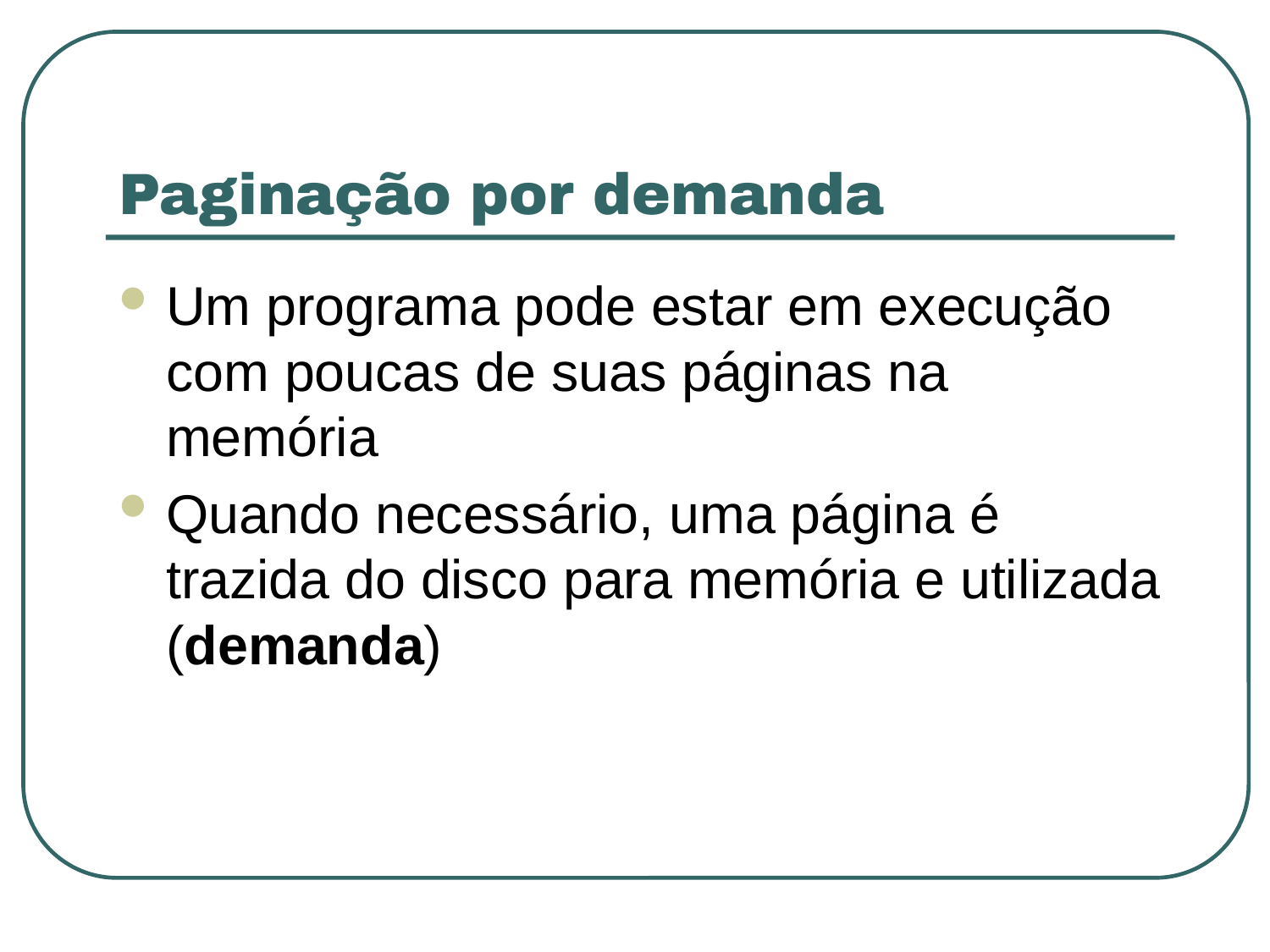

# Paginação por demanda
Um programa pode estar em execução com poucas de suas páginas na memória
Quando necessário, uma página é trazida do disco para memória e utilizada (demanda)